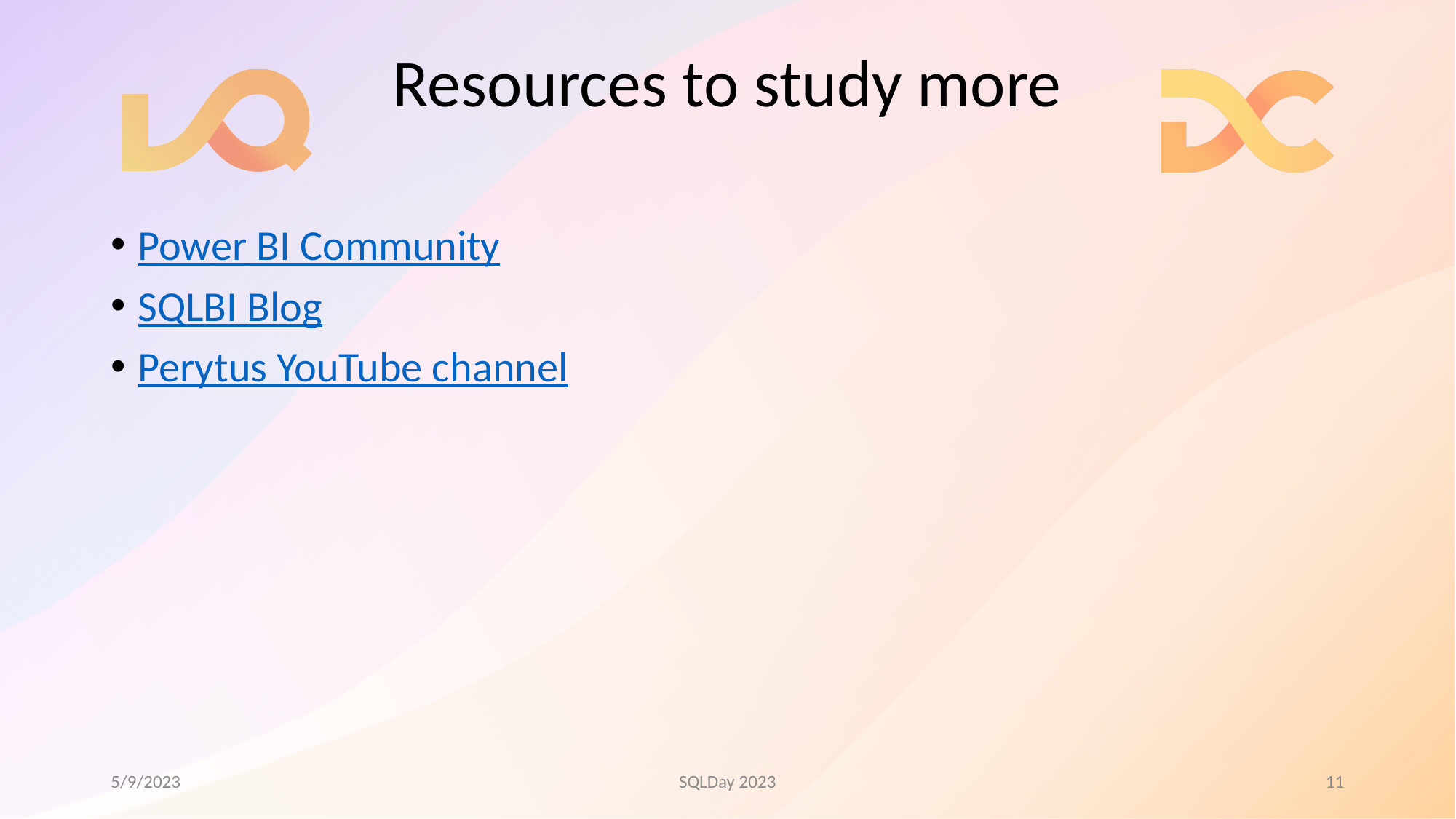

Resources to study more
Power BI Community
SQLBI Blog
Perytus YouTube channel
5/9/2023
SQLDay 2023
11